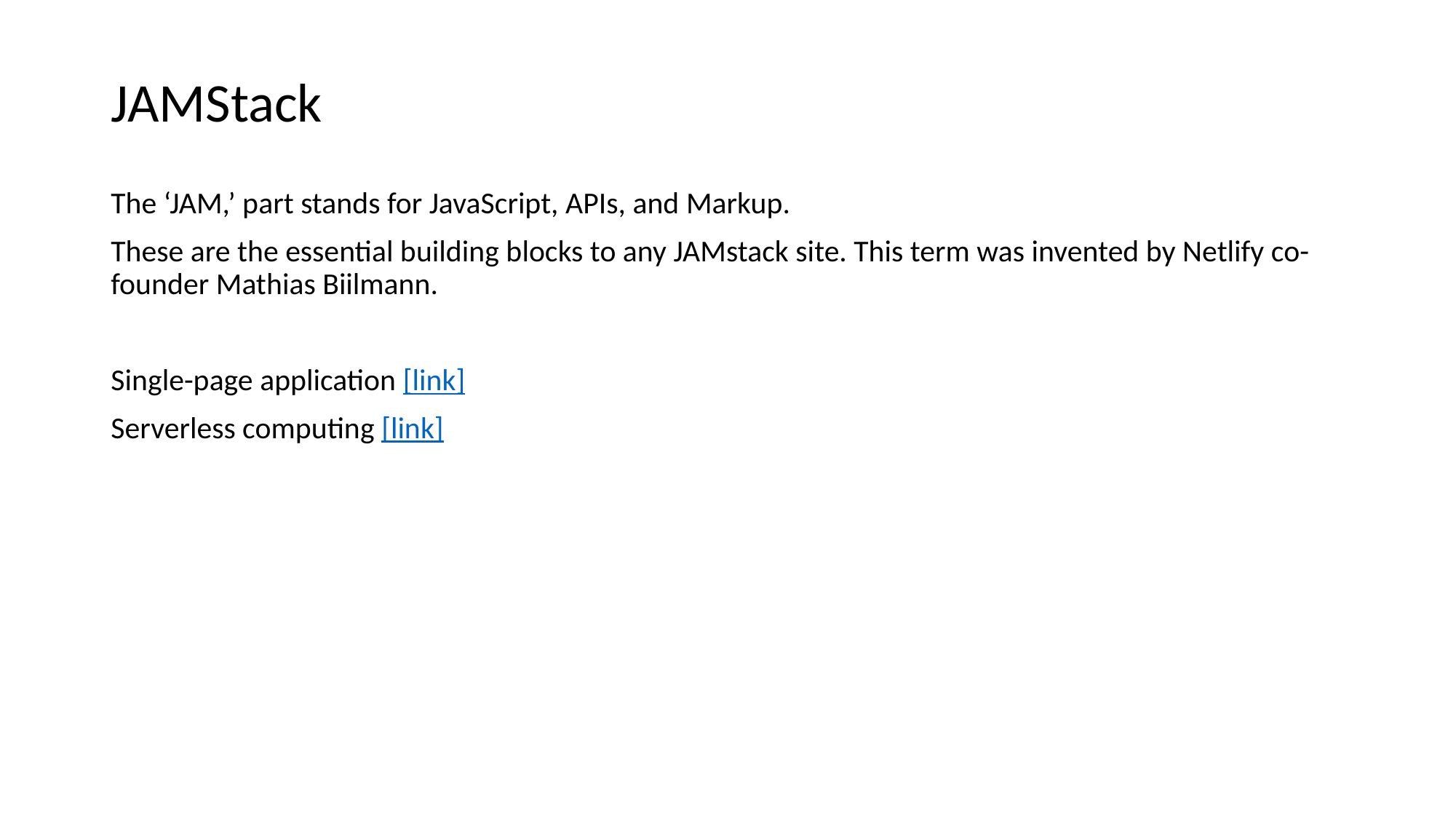

# JAMStack
The ‘JAM,’ part stands for JavaScript, APIs, and Markup.
These are the essential building blocks to any JAMstack site. This term was invented by Netlify co-founder Mathias Biilmann.

Single-page application [link]
Serverless computing [link]